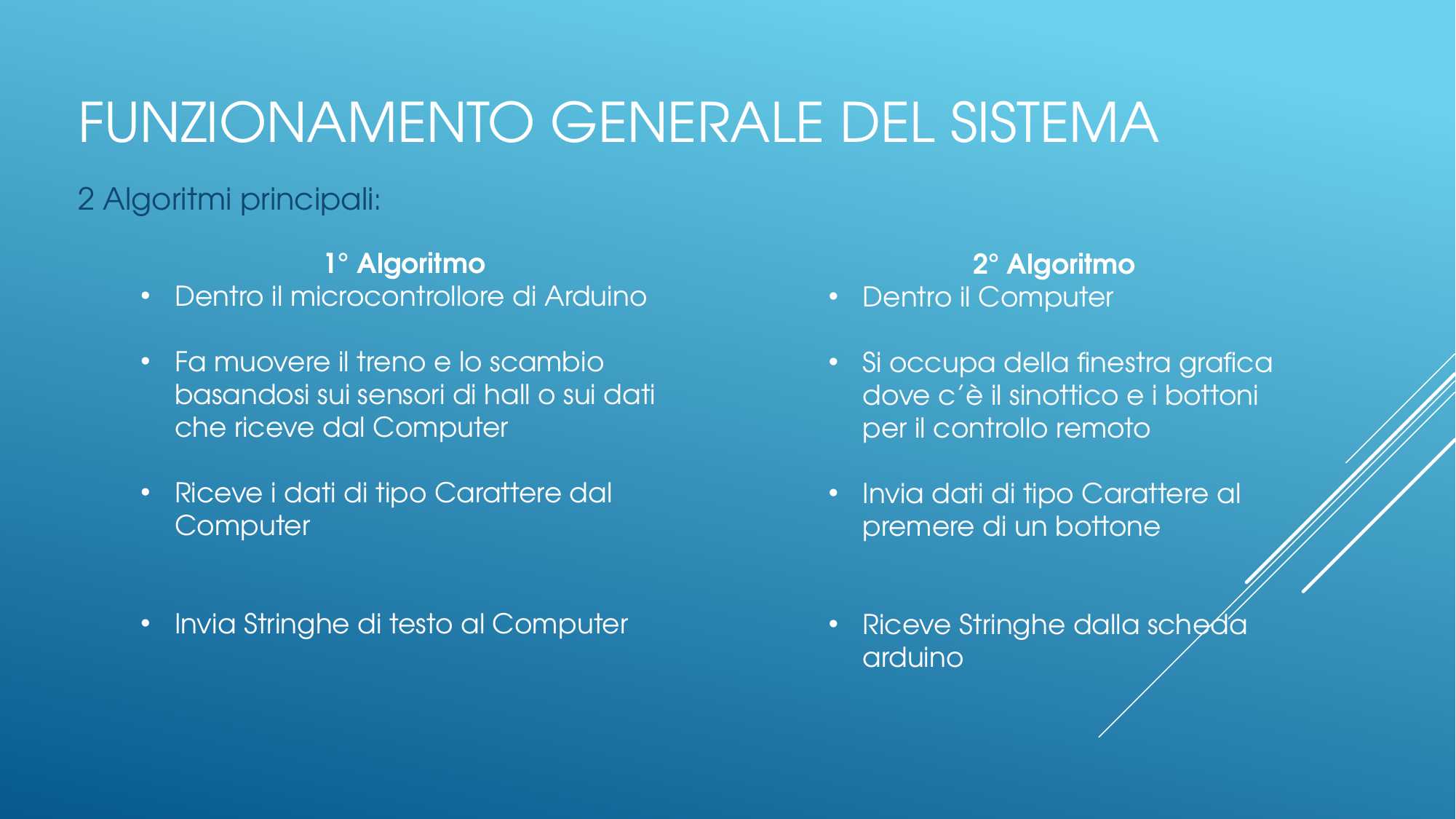

2 Algoritmi principali:

# Funzionamento generale del sistema
1° Algoritmo
Dentro il microcontrollore di Arduino

Fa muovere il treno e lo scambio basandosi sui sensori di hall o sui dati che riceve dal Computer

Riceve i dati di tipo Carattere dal Computer

Invia Stringhe di testo al Computer

2° Algoritmo
Dentro il Computer

Si occupa della finestra grafica dove c’è il sinottico e i bottoni per il controllo remoto

Invia dati di tipo Carattere al premere di un bottone

Riceve Stringhe dalla scheda arduino